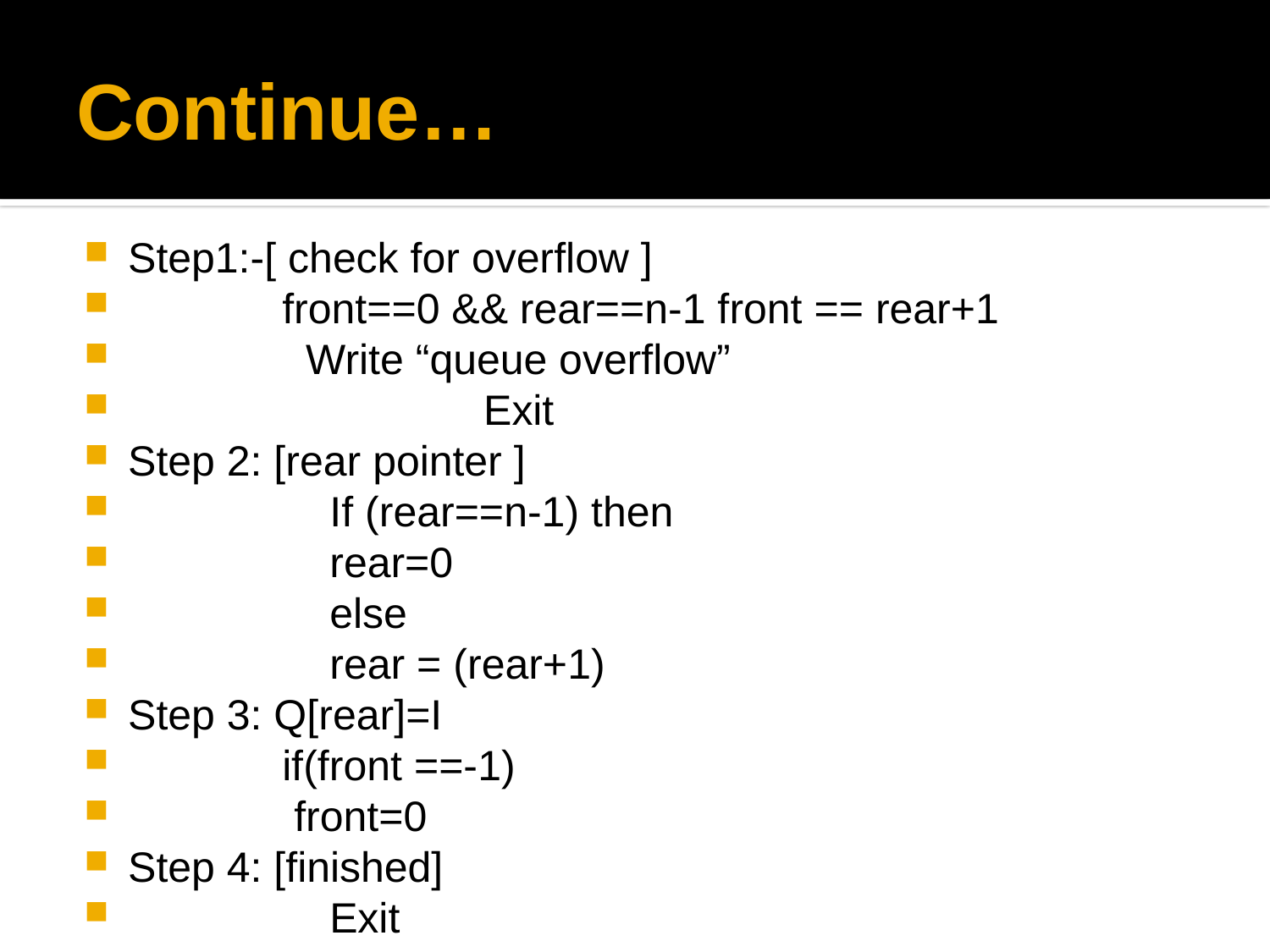

# Continue…
Step1:-[ check for overflow ]
             front==0 && rear==n-1 front == rear+1
               Write “queue overflow”
                              Exit
Step 2: [rear pointer ]
                 If (rear==n-1) then
                 rear=0
                 else
                 rear = (rear+1)
Step 3: Q[rear]=I
             if(front ==-1)
              front=0
Step 4: [finished]
                 Exit